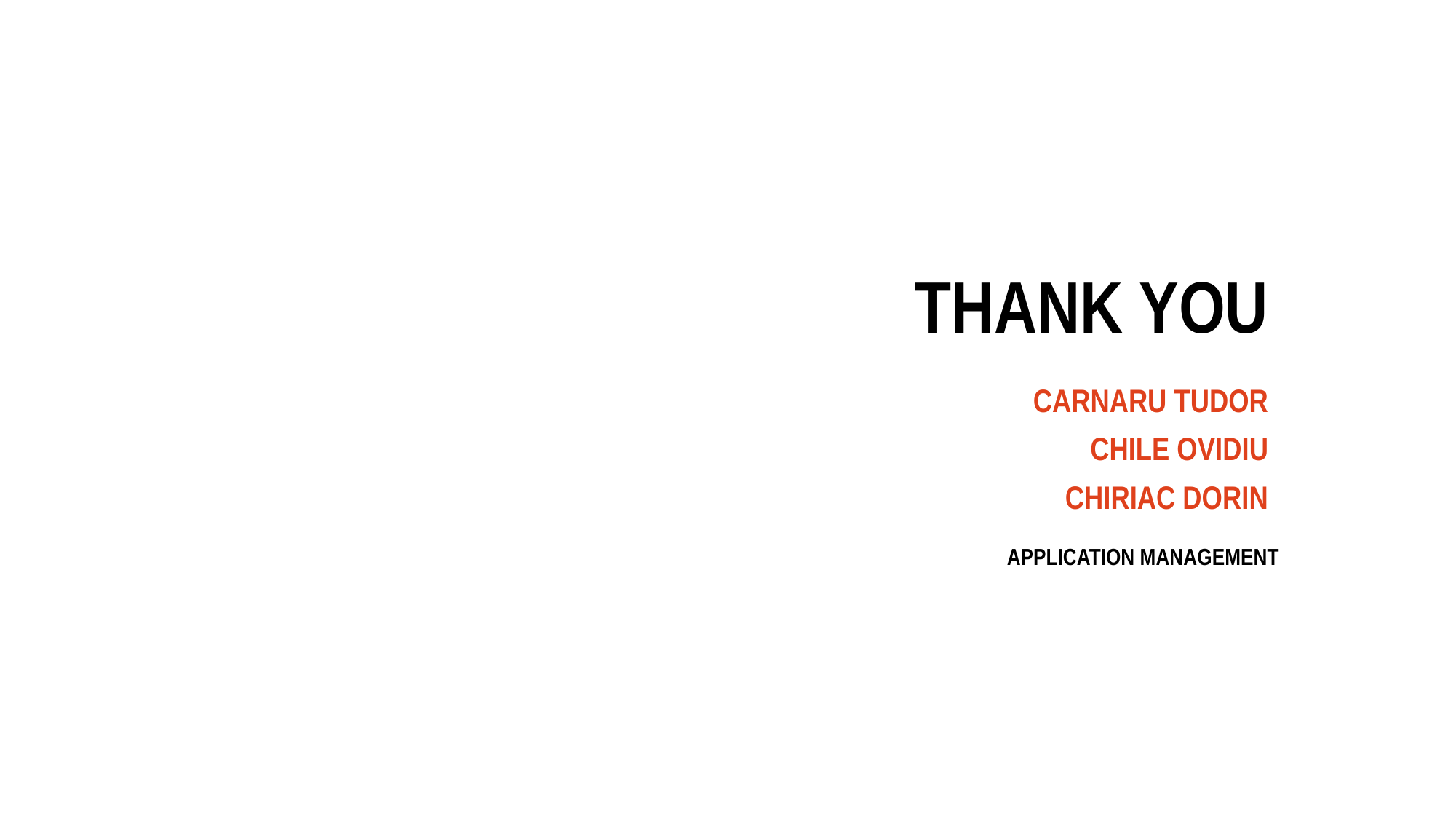

# THANK YOU
Carnaru TUDor
Chile Ovidiu
Chiriac dorin
Application management